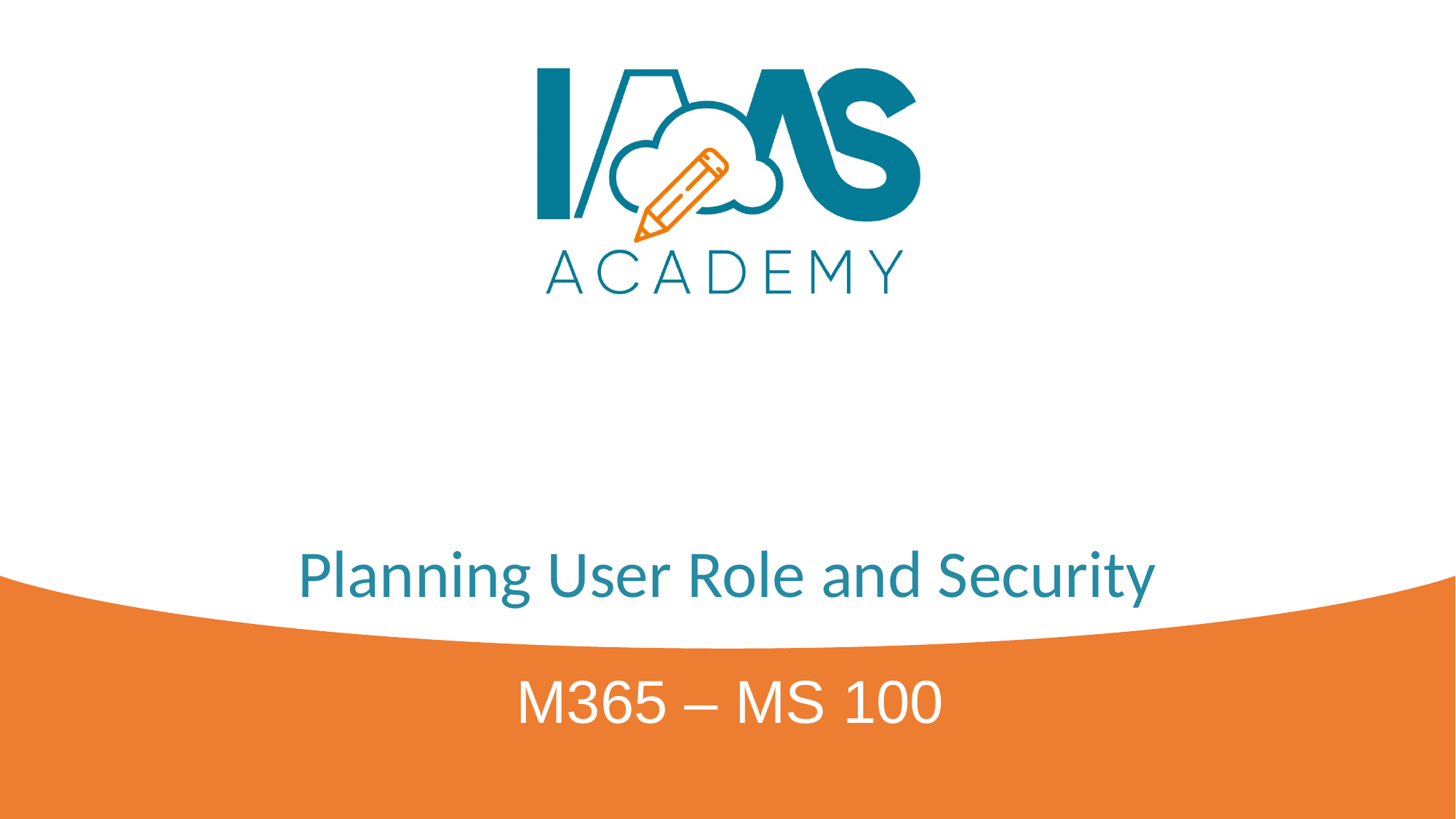

# Planning User Role and Security
M365 – MS 100